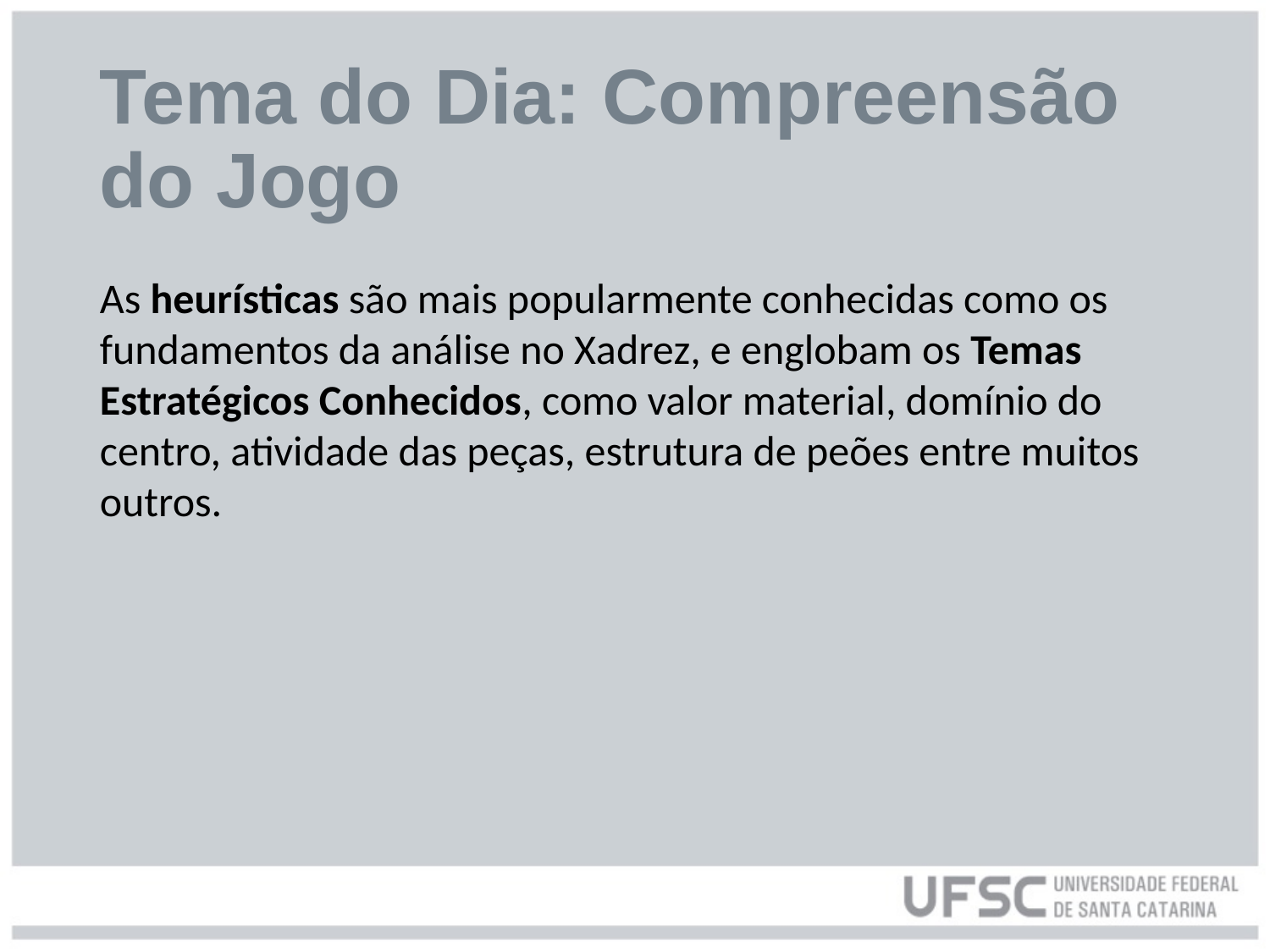

# Tema do Dia: Compreensão do Jogo
As heurísticas são mais popularmente conhecidas como os fundamentos da análise no Xadrez, e englobam os Temas Estratégicos Conhecidos, como valor material, domínio do centro, atividade das peças, estrutura de peões entre muitos outros.